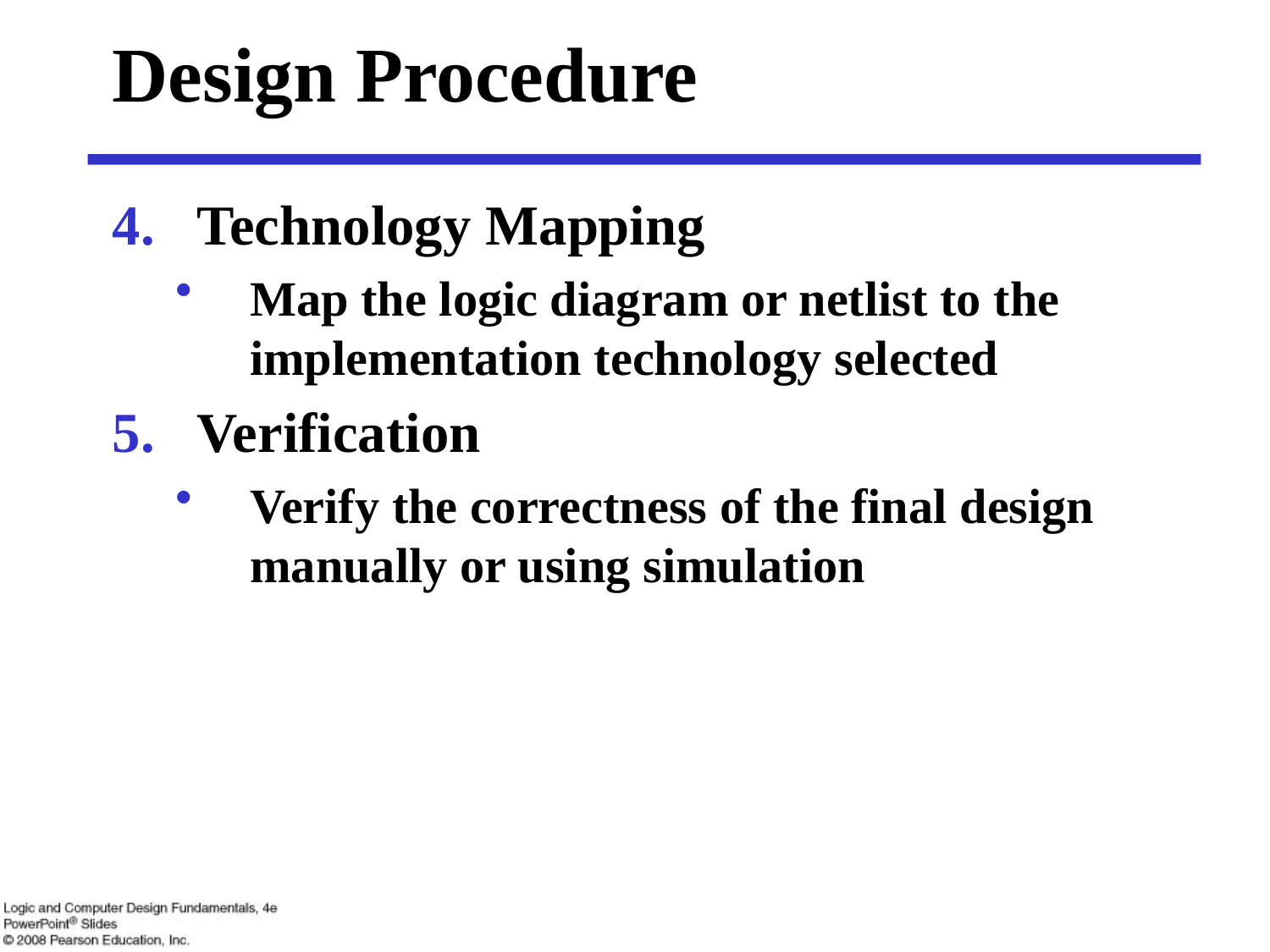

# Design Procedure
Technology Mapping
Map the logic diagram or netlist to the implementation technology selected
Verification
Verify the correctness of the final design manually or using simulation